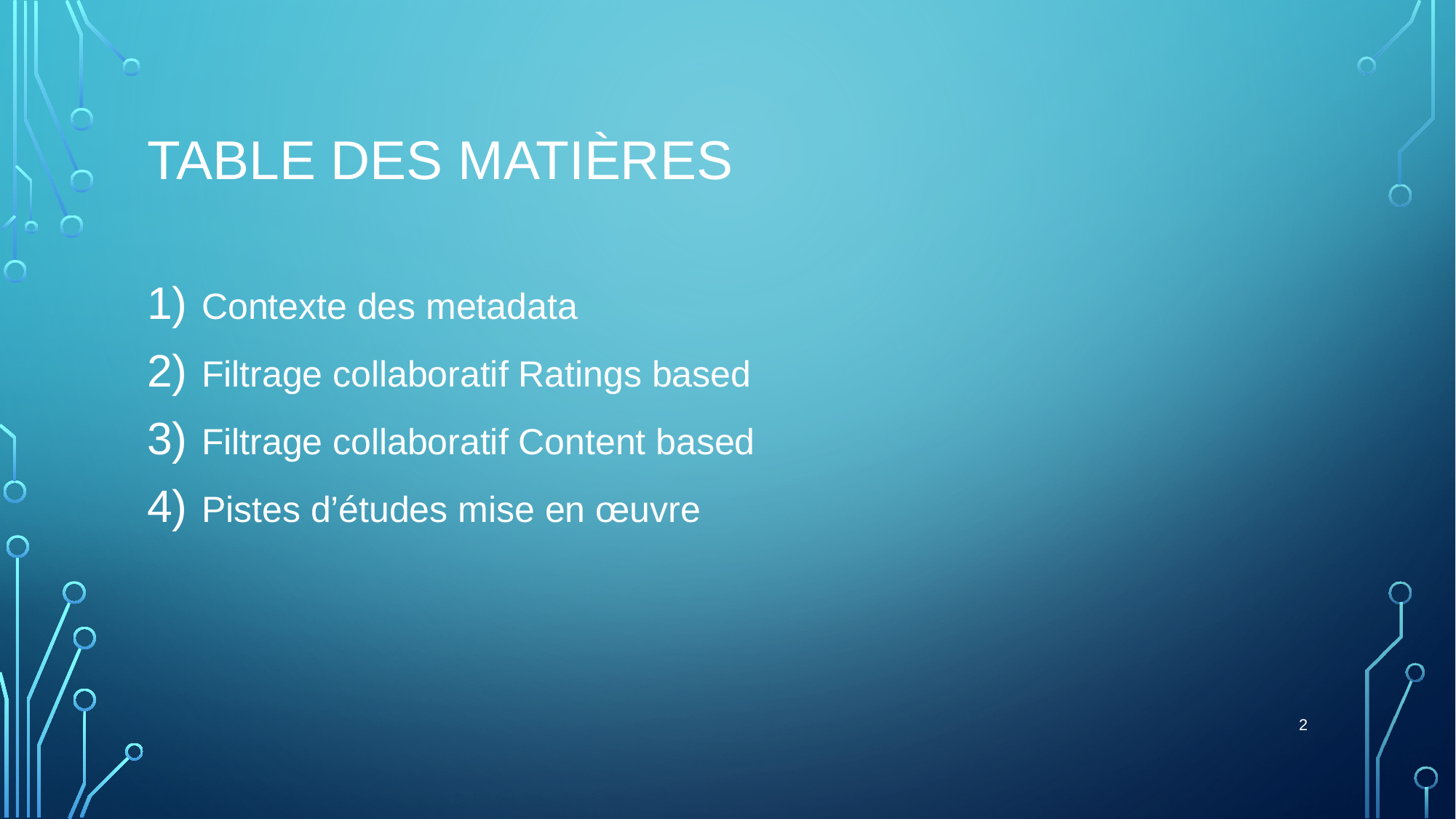

# Table des matières
Contexte des metadata
Filtrage collaboratif Ratings based
Filtrage collaboratif Content based
Pistes d’études mise en œuvre

2